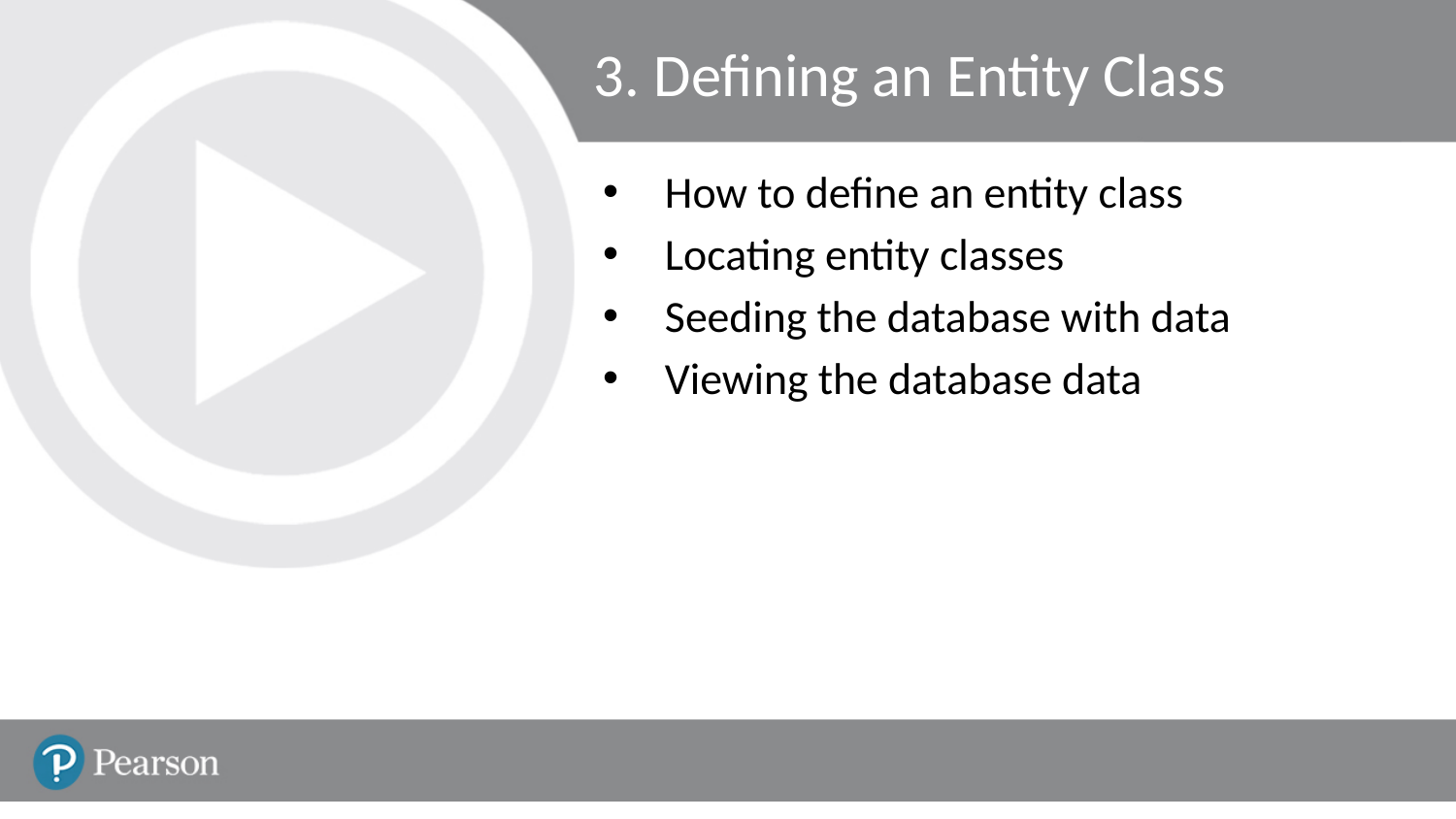

# 3. Defining an Entity Class
How to define an entity class
Locating entity classes
Seeding the database with data
Viewing the database data